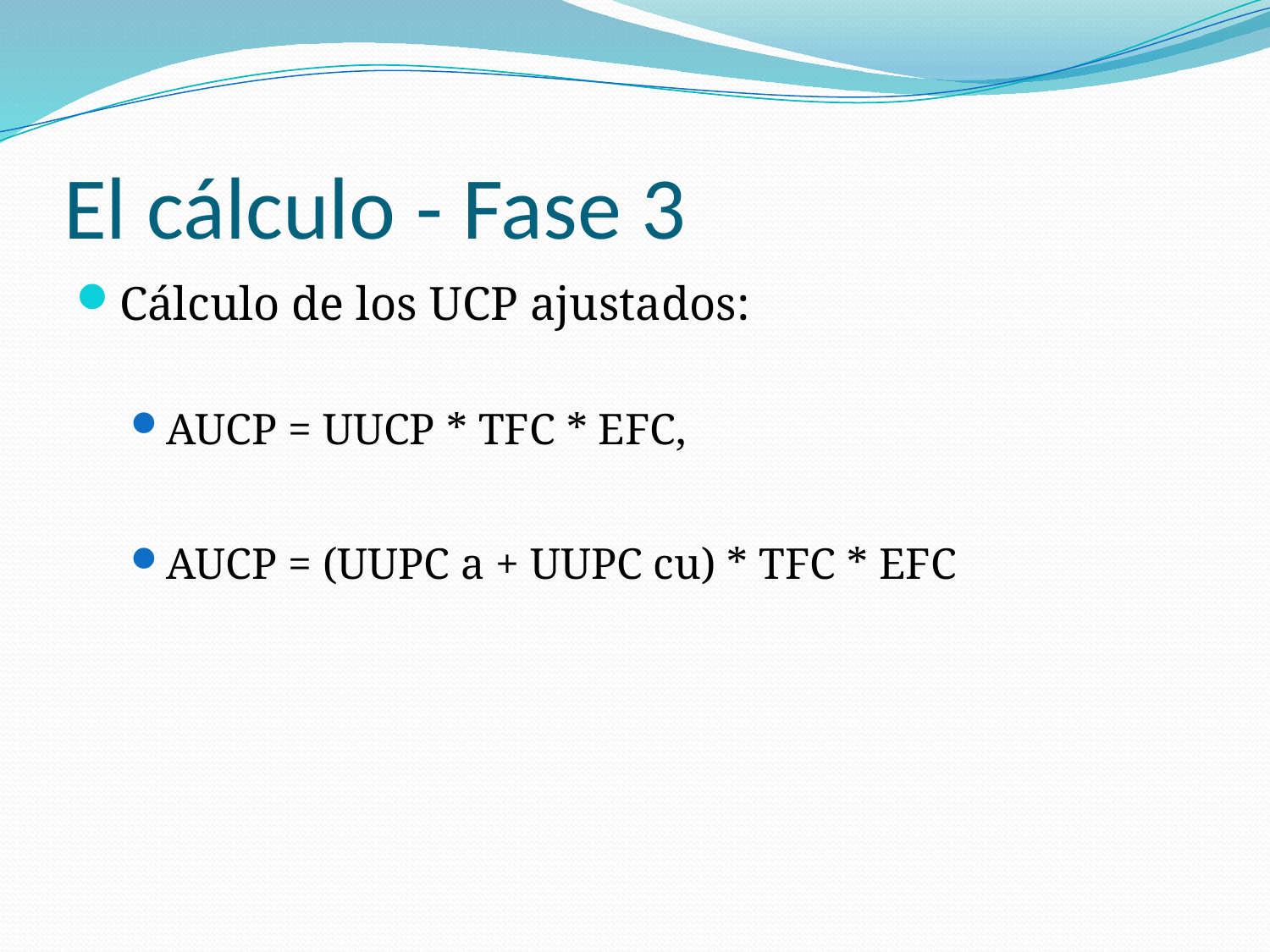

# El cálculo - Fase 3
Cálculo de los UCP ajustados:

AUCP = UUCP * TFC * EFC,

AUCP = (UUPC a + UUPC cu) * TFC * EFC